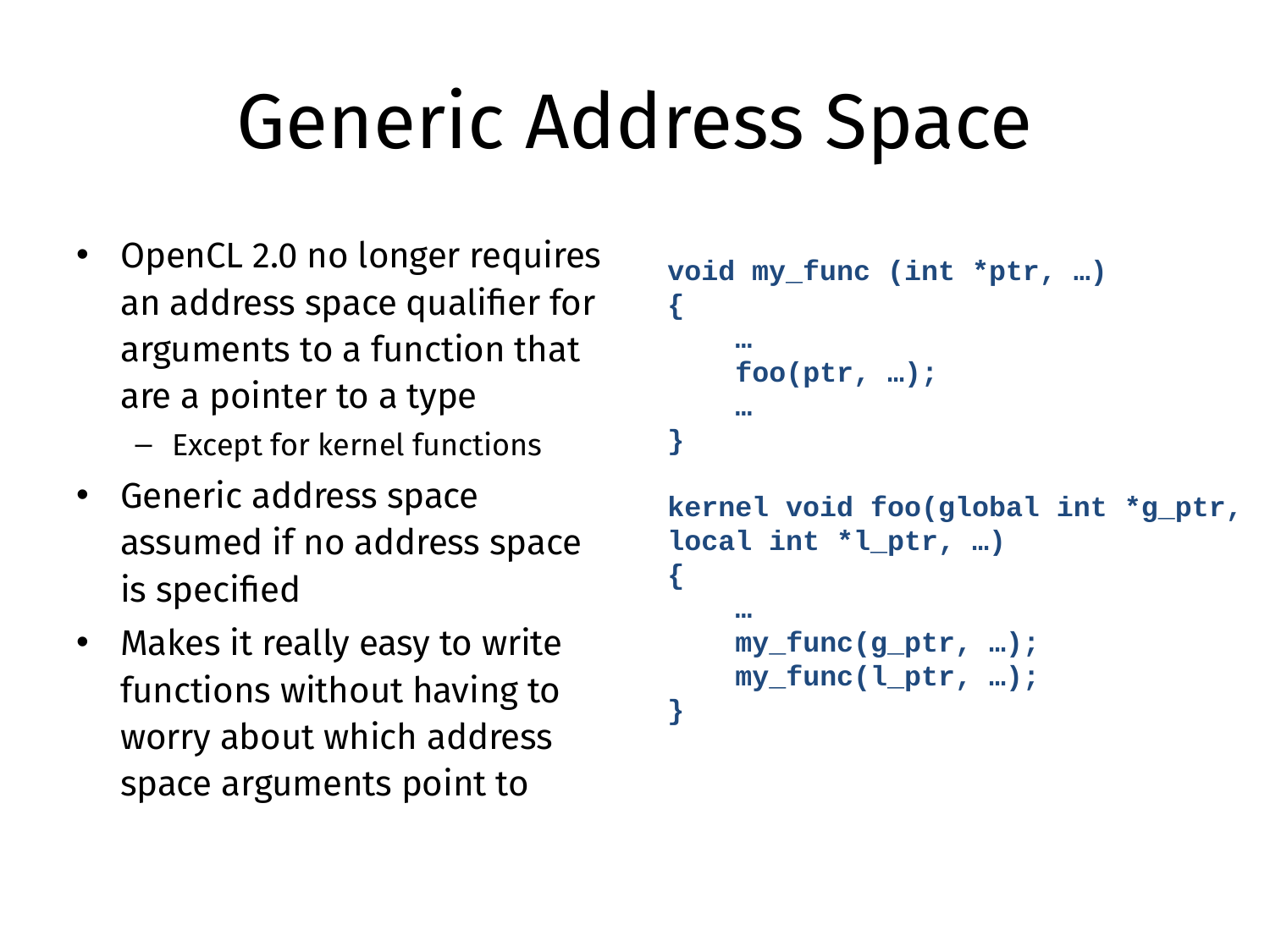

# Generic Address Space
OpenCL 2.0 no longer requires an address space qualifier for arguments to a function that are a pointer to a type
Except for kernel functions
Generic address space assumed if no address space is specified
Makes it really easy to write functions without having to worry about which address space arguments point to

void my_func (int *ptr, …)
{
    …
    foo(ptr, …);
    …
}

kernel void foo(global int *g_ptr, local int *l_ptr, …)
{
    …
    my_func(g_ptr, …);
    my_func(l_ptr, …);
}